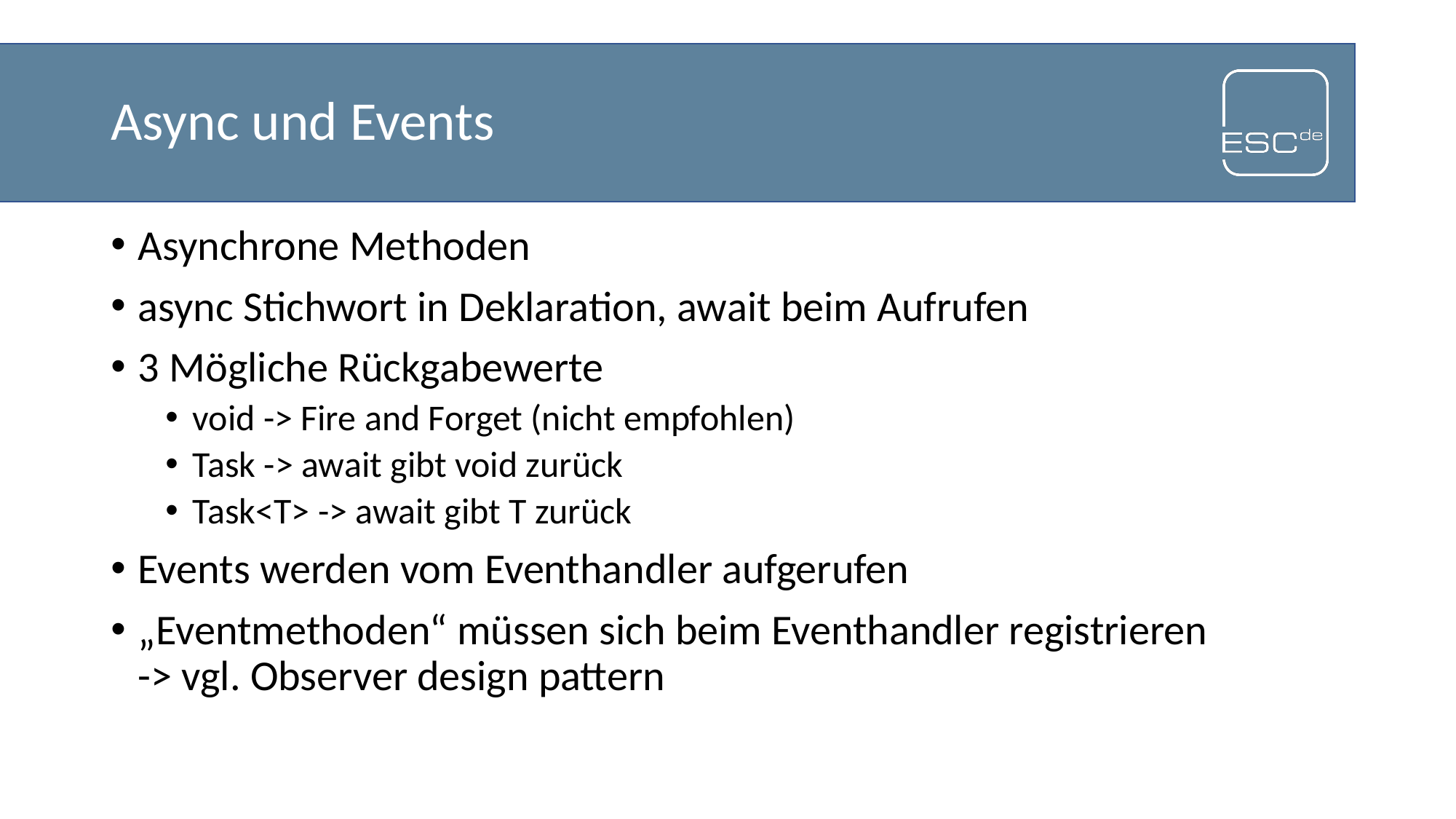

# Async und Events
Asynchrone Methoden
async Stichwort in Deklaration, await beim Aufrufen
3 Mögliche Rückgabewerte
void -> Fire and Forget (nicht empfohlen)
Task -> await gibt void zurück
Task<T> -> await gibt T zurück
Events werden vom Eventhandler aufgerufen
„Eventmethoden“ müssen sich beim Eventhandler registrieren
-> vgl. Observer design pattern